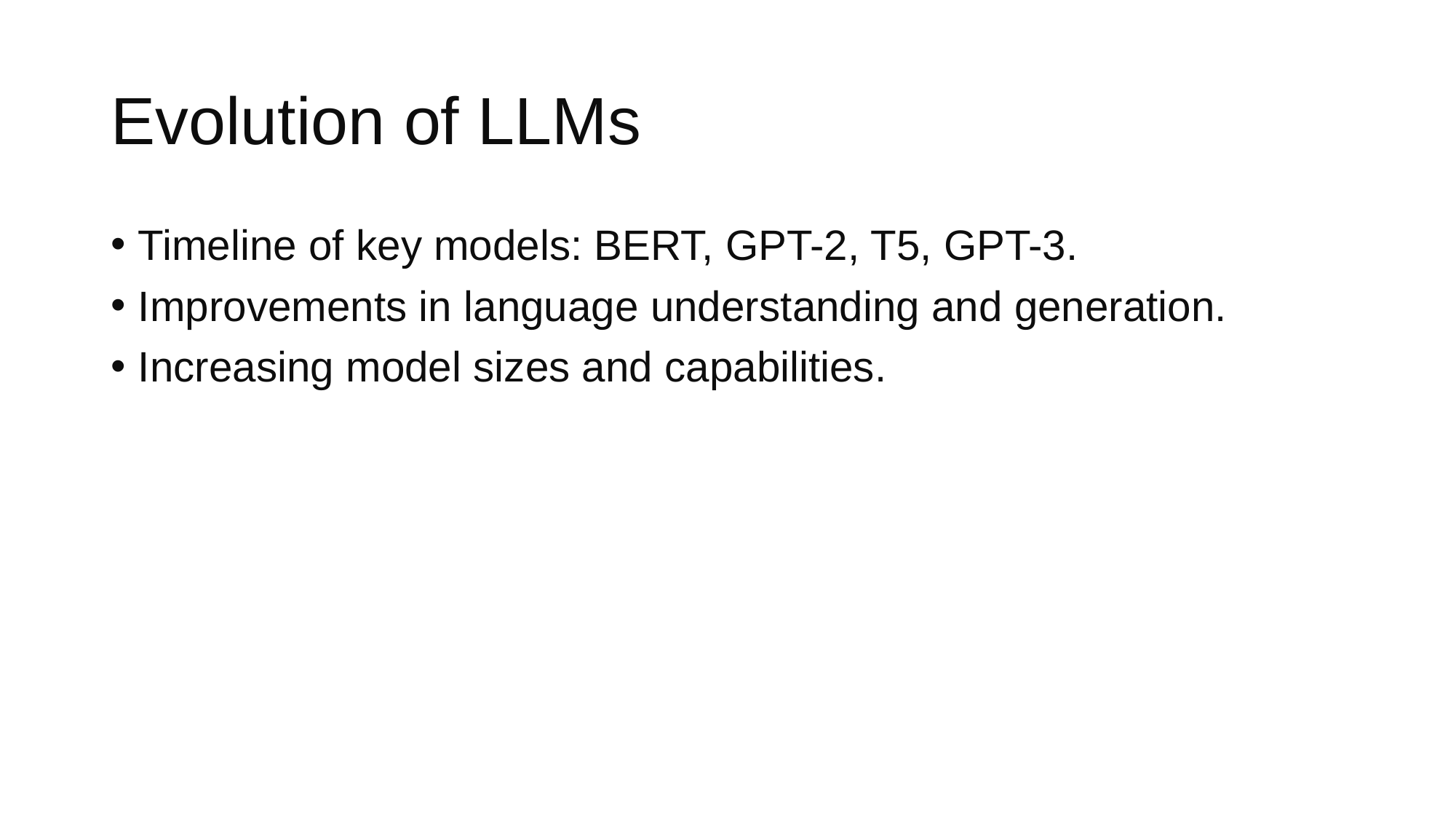

# Evolution of LLMs
Timeline of key models: BERT, GPT-2, T5, GPT-3.
Improvements in language understanding and generation.
Increasing model sizes and capabilities.